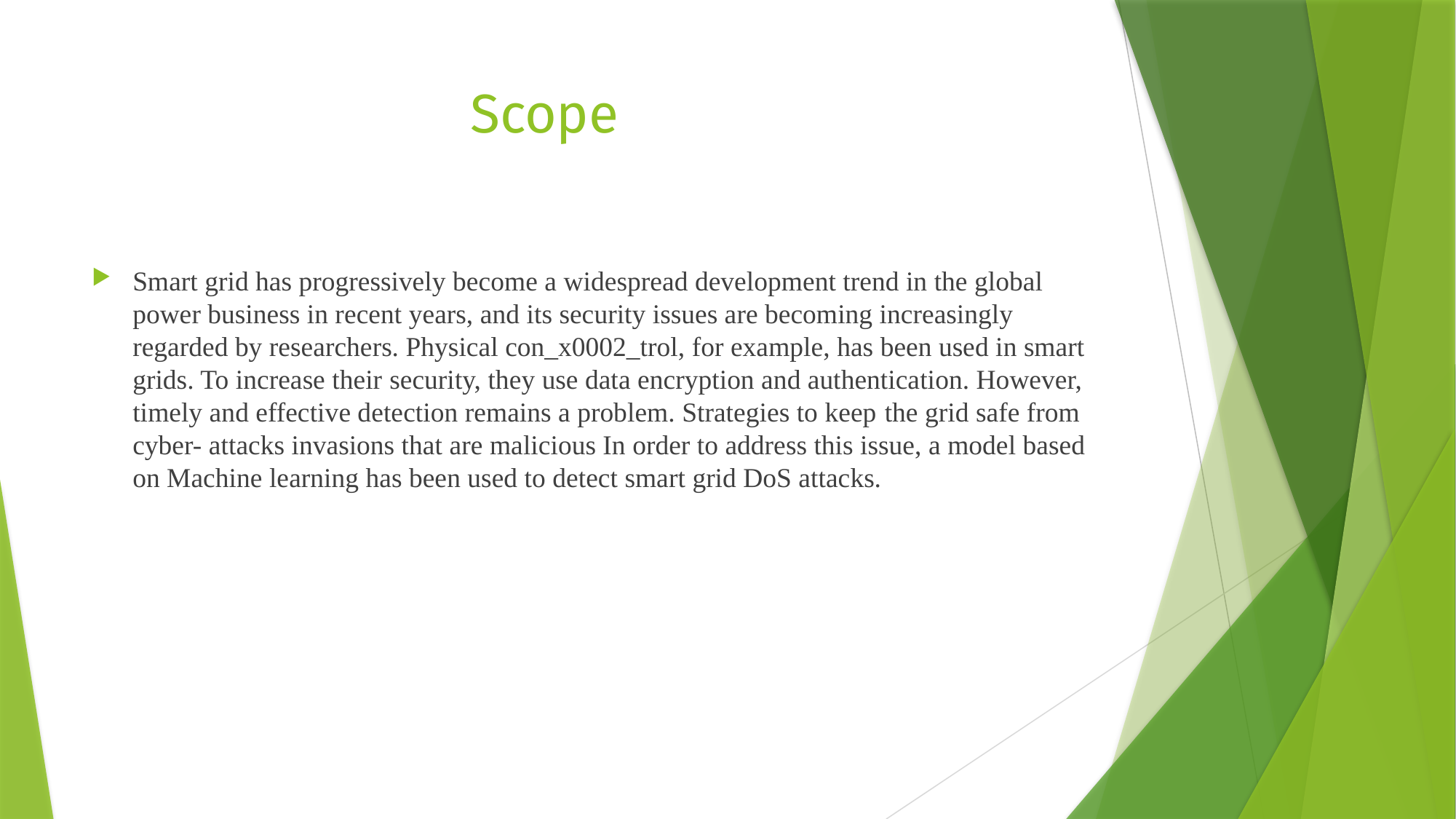

# Scope
Smart grid has progressively become a widespread development trend in the global power business in recent years, and its security issues are becoming increasingly regarded by researchers. Physical con_x0002_trol, for example, has been used in smart grids. To increase their security, they use data encryption and authentication. However, timely and effective detection remains a problem. Strategies to keep the grid safe from cyber- attacks invasions that are malicious In order to address this issue, a model based on Machine learning has been used to detect smart grid DoS attacks.